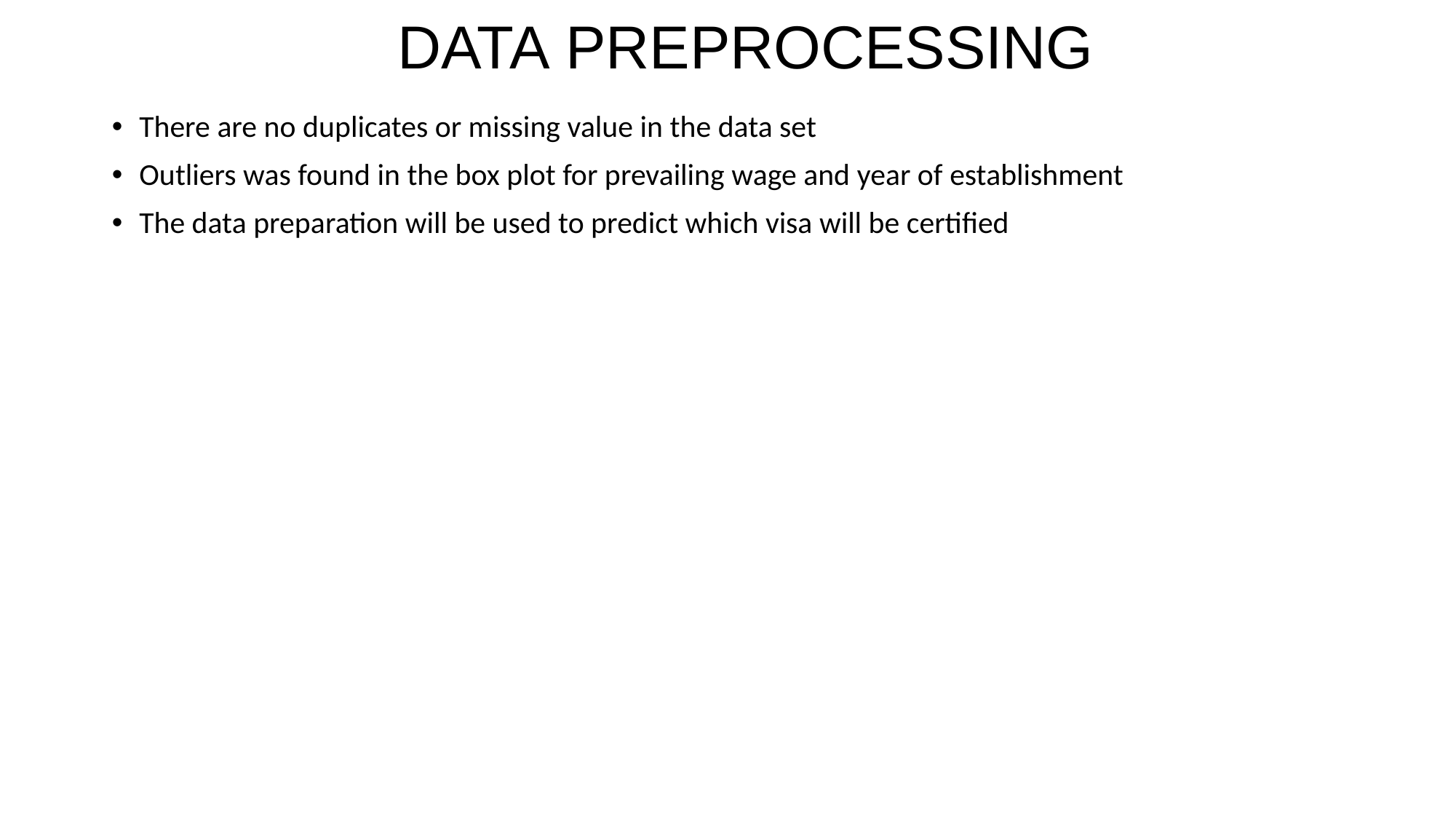

# DATA PREPROCESSING
There are no duplicates or missing value in the data set
Outliers was found in the box plot for prevailing wage and year of establishment
The data preparation will be used to predict which visa will be certified